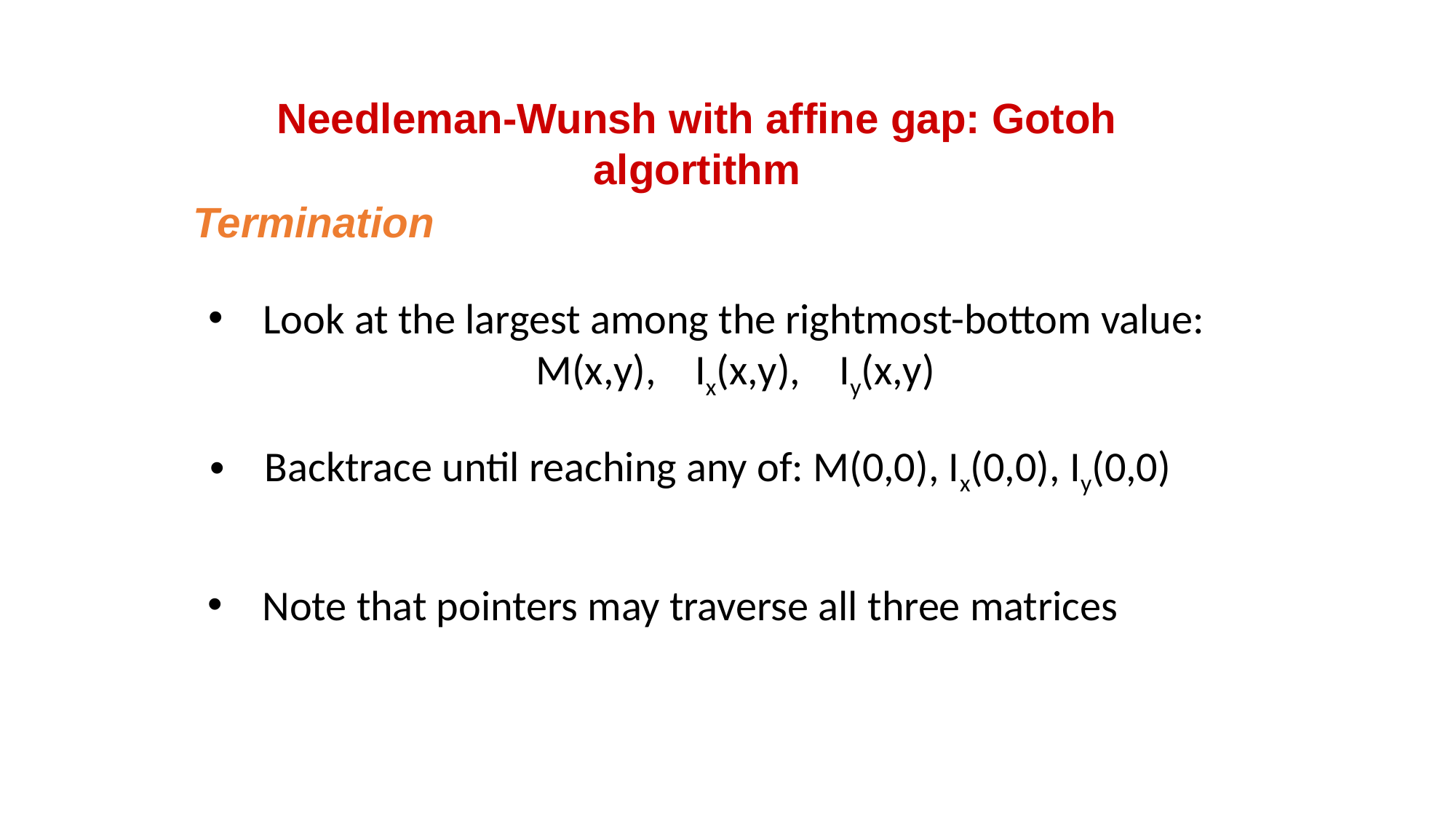

Needleman-Wunsh with affine gap: Gotoh algortithm
Termination
Look at the largest among the rightmost-bottom value:
			M(x,y),    Ix(x,y),    Iy(x,y)
Backtrace until reaching any of: M(0,0), Ix(0,0), Iy(0,0)
Note that pointers may traverse all three matrices